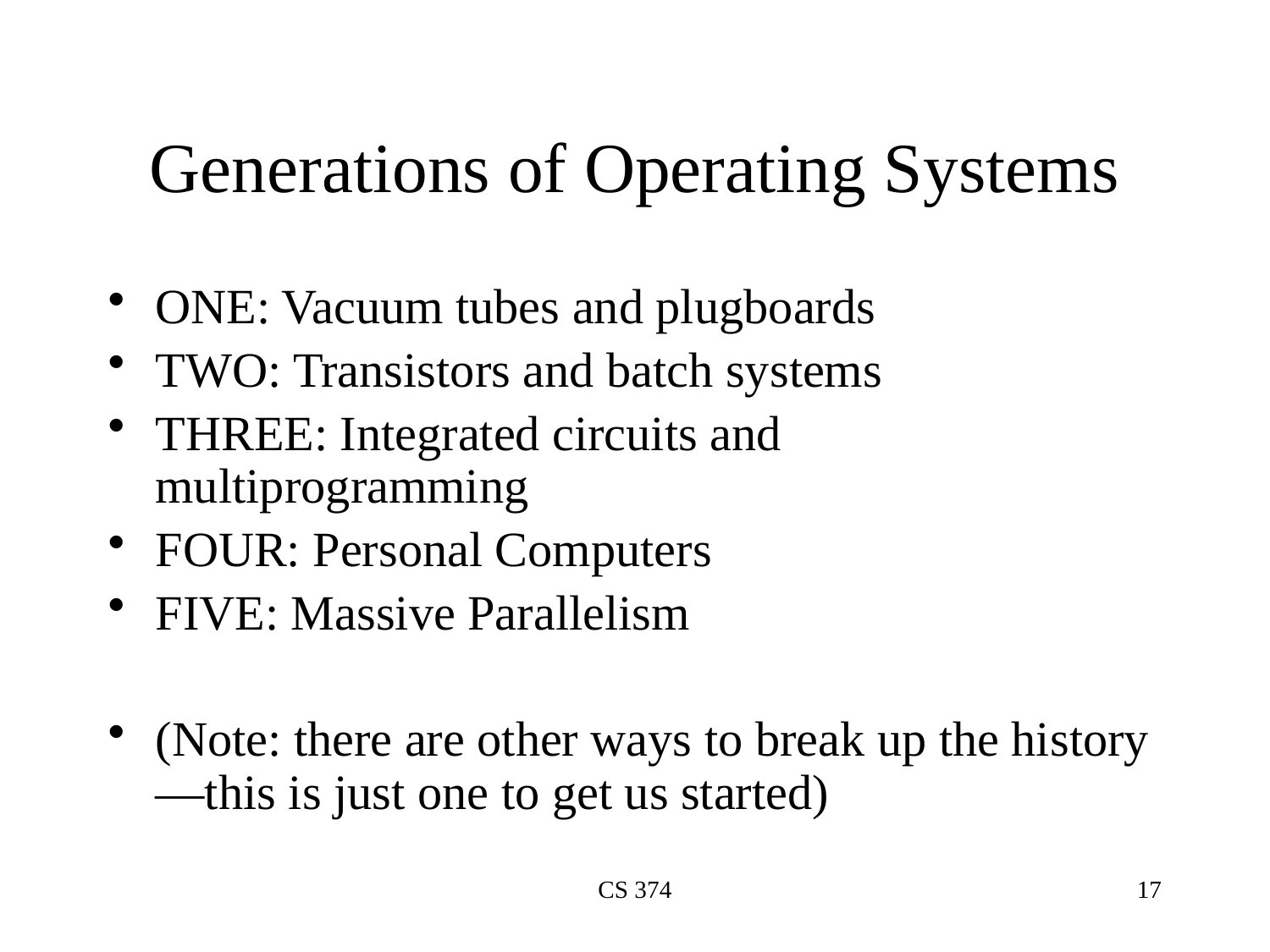

# Generations of Operating Systems
ONE: Vacuum tubes and plugboards
TWO: Transistors and batch systems
THREE: Integrated circuits and multiprogramming
FOUR: Personal Computers
FIVE: Massive Parallelism

(Note: there are other ways to break up the history—this is just one to get us started)
CS 374
17